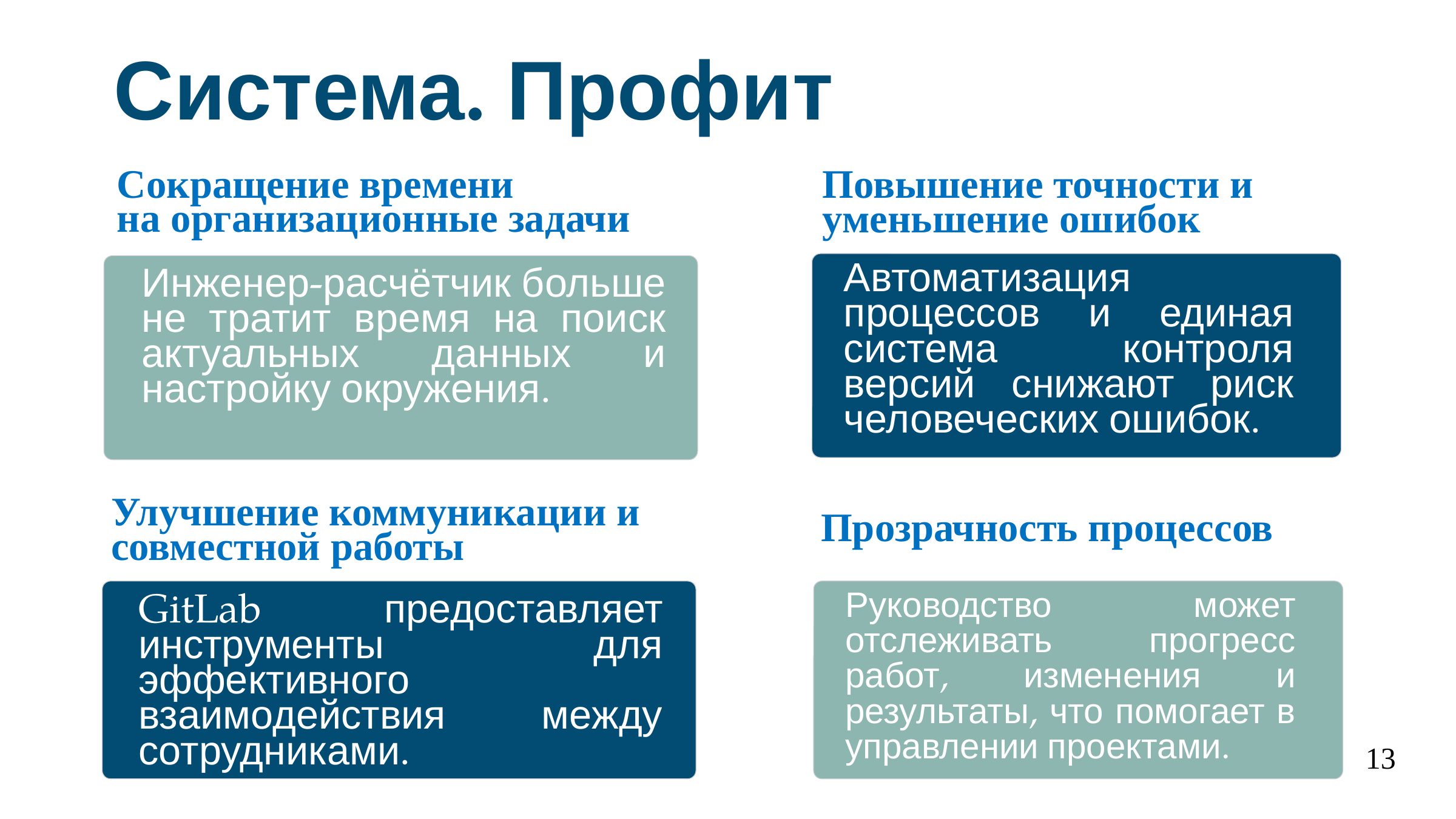

Система. Профит
Сокращение времени
на организационные задачи
Повышение точности и
уменьшение ошибок

Автоматизация процессов и единая система контроля версий снижают риск человеческих ошибок.
Инженер-расчётчик больше не тратит время на поиск актуальных данных и настройку окружения.
Улучшение коммуникации и
совместной работы
Прозрачность процессов

Руководство может отслеживать прогресс работ, изменения и результаты, что помогает в управлении проектами.
GitLab предоставляет инструменты для эффективного взаимодействия между сотрудниками.
13